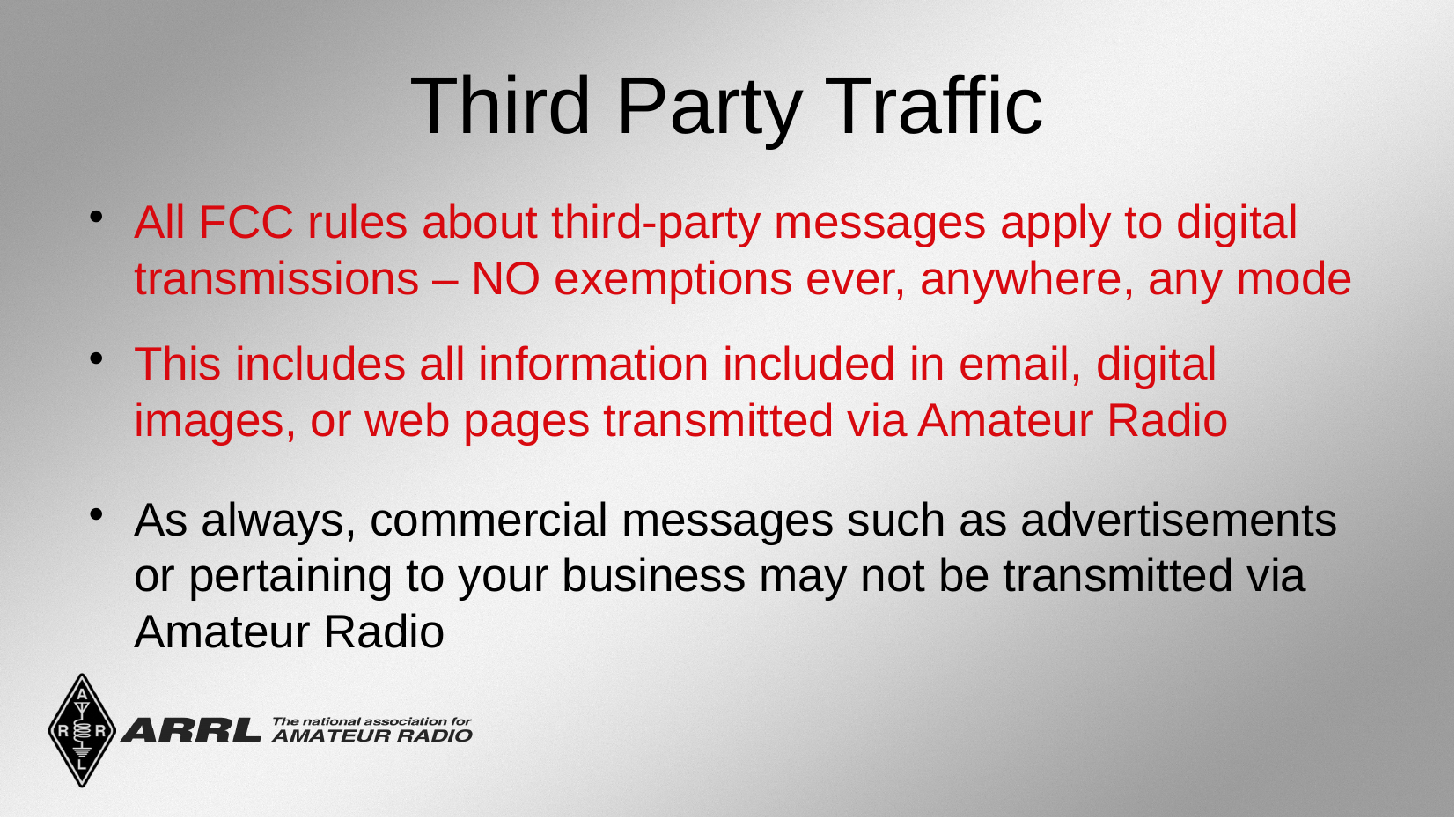

Third Party Traffic

All FCC rules about third-party messages apply to digital transmissions – NO exemptions ever, anywhere, any mode
This includes all information included in email, digital images, or web pages transmitted via Amateur Radio
As always, commercial messages such as advertisements or pertaining to your business may not be transmitted via Amateur Radio